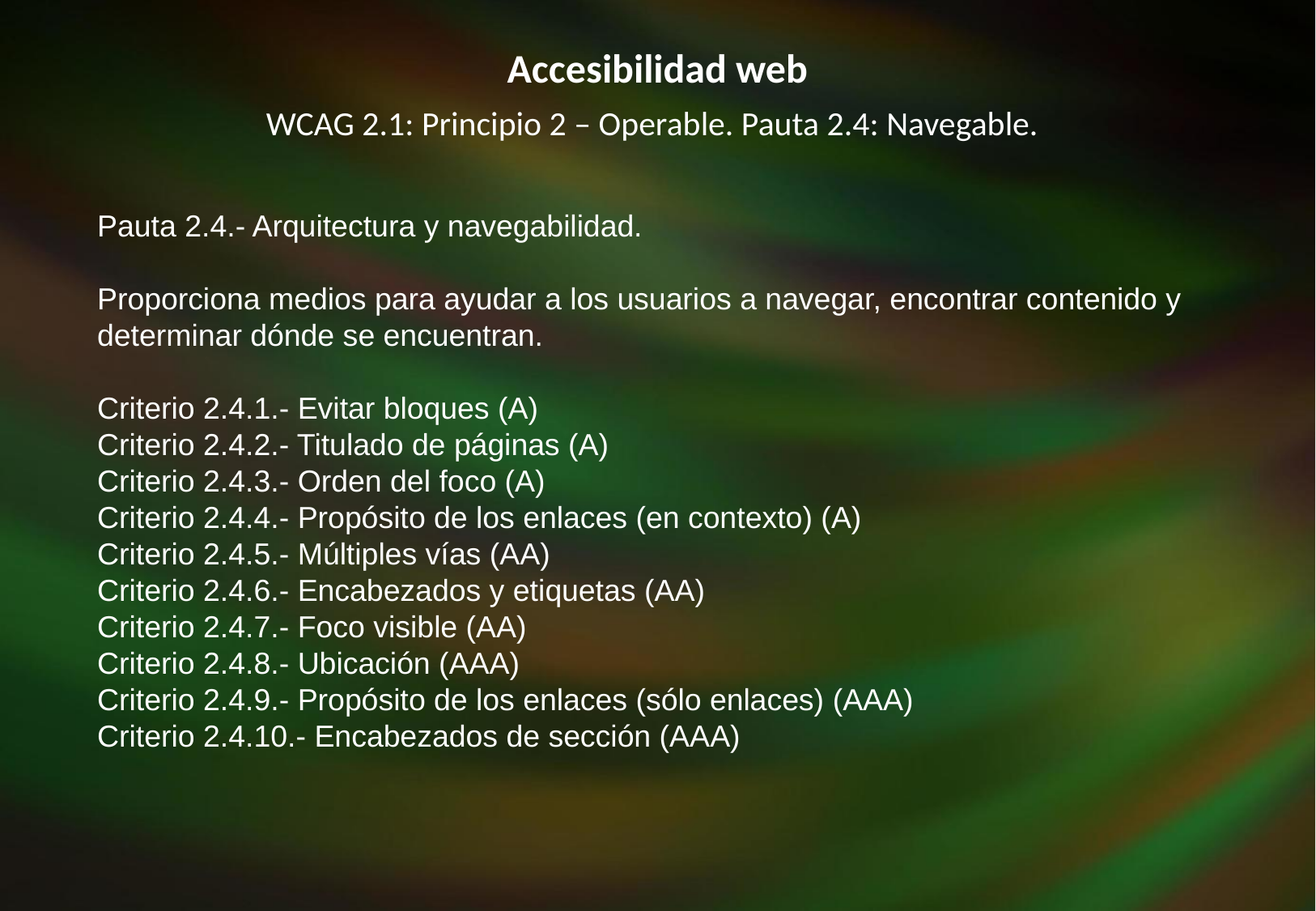

Accesibilidad web
WCAG 2.1: Principio 2 – Operable. Pauta 2.4: Navegable.
Pauta 2.4.- Arquitectura y navegabilidad.

Proporciona medios para ayudar a los usuarios a navegar, encontrar contenido y determinar dónde se encuentran.

Criterio 2.4.1.- Evitar bloques (A)
Criterio 2.4.2.- Titulado de páginas (A)
Criterio 2.4.3.- Orden del foco (A)
Criterio 2.4.4.- Propósito de los enlaces (en contexto) (A)
Criterio 2.4.5.- Múltiples vías (AA)
Criterio 2.4.6.- Encabezados y etiquetas (AA)
Criterio 2.4.7.- Foco visible (AA)
Criterio 2.4.8.- Ubicación (AAA)
Criterio 2.4.9.- Propósito de los enlaces (sólo enlaces) (AAA)
Criterio 2.4.10.- Encabezados de sección (AAA)